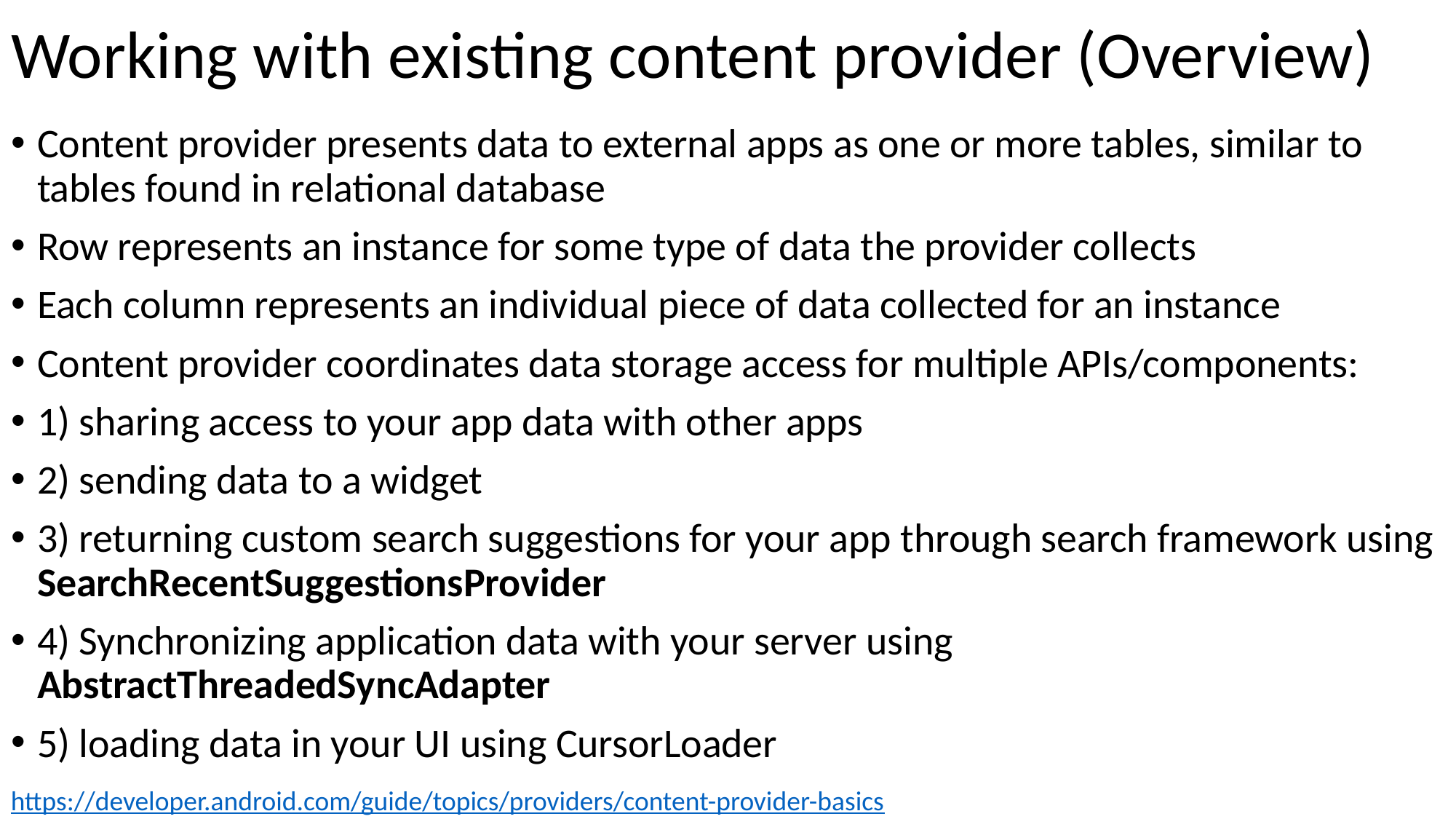

# Working with existing content provider (Overview)
Content provider presents data to external apps as one or more tables, similar to tables found in relational database
Row represents an instance for some type of data the provider collects
Each column represents an individual piece of data collected for an instance
Content provider coordinates data storage access for multiple APIs/components:
1) sharing access to your app data with other apps
2) sending data to a widget
3) returning custom search suggestions for your app through search framework using SearchRecentSuggestionsProvider
4) Synchronizing application data with your server using AbstractThreadedSyncAdapter
5) loading data in your UI using CursorLoader
https://developer.android.com/guide/topics/providers/content-provider-basics